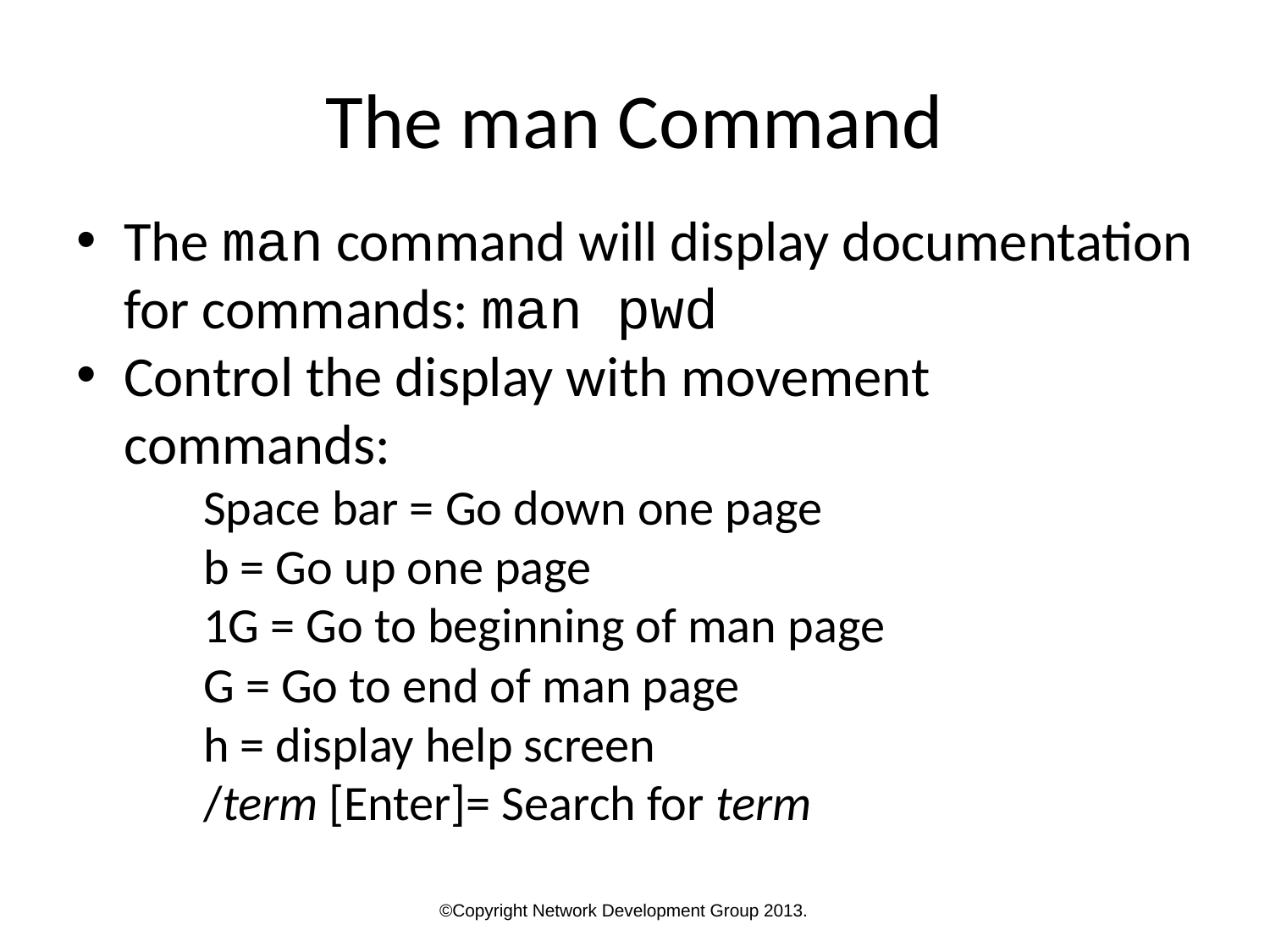

The man Command
The man command will display documentation for commands: man pwd
Control the display with movement commands:
Space bar = Go down one page
b = Go up one page
1G = Go to beginning of man page
G = Go to end of man page
h = display help screen
/term [Enter]= Search for term